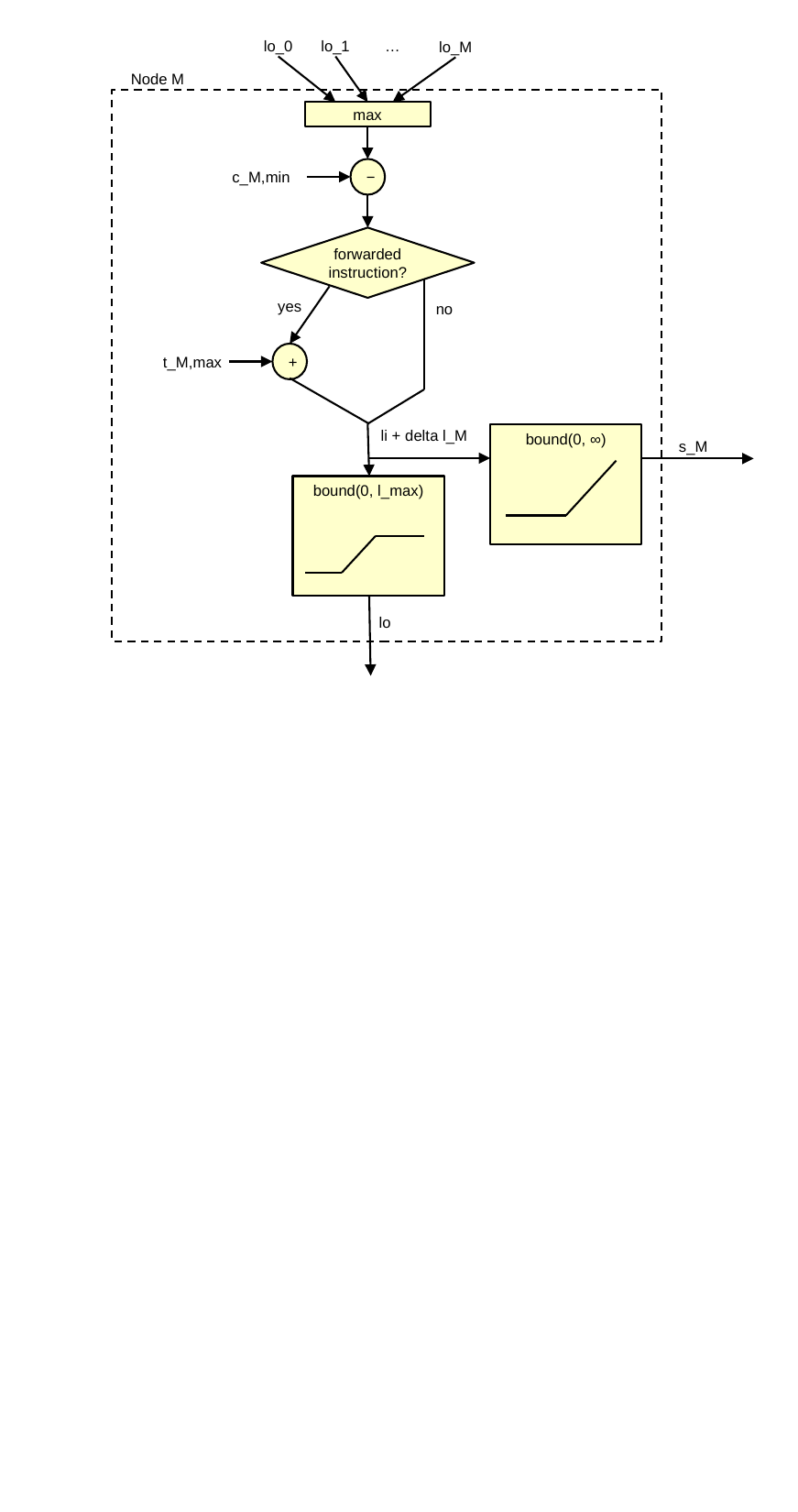

lo_0
lo_1
…
lo_M
Node M

max
−
c_M,min
forwarded instruction?
yes
no
+
t_M,max
li + delta l_M
bound(0, ∞)

s_M
bound(0, l_max)

lo